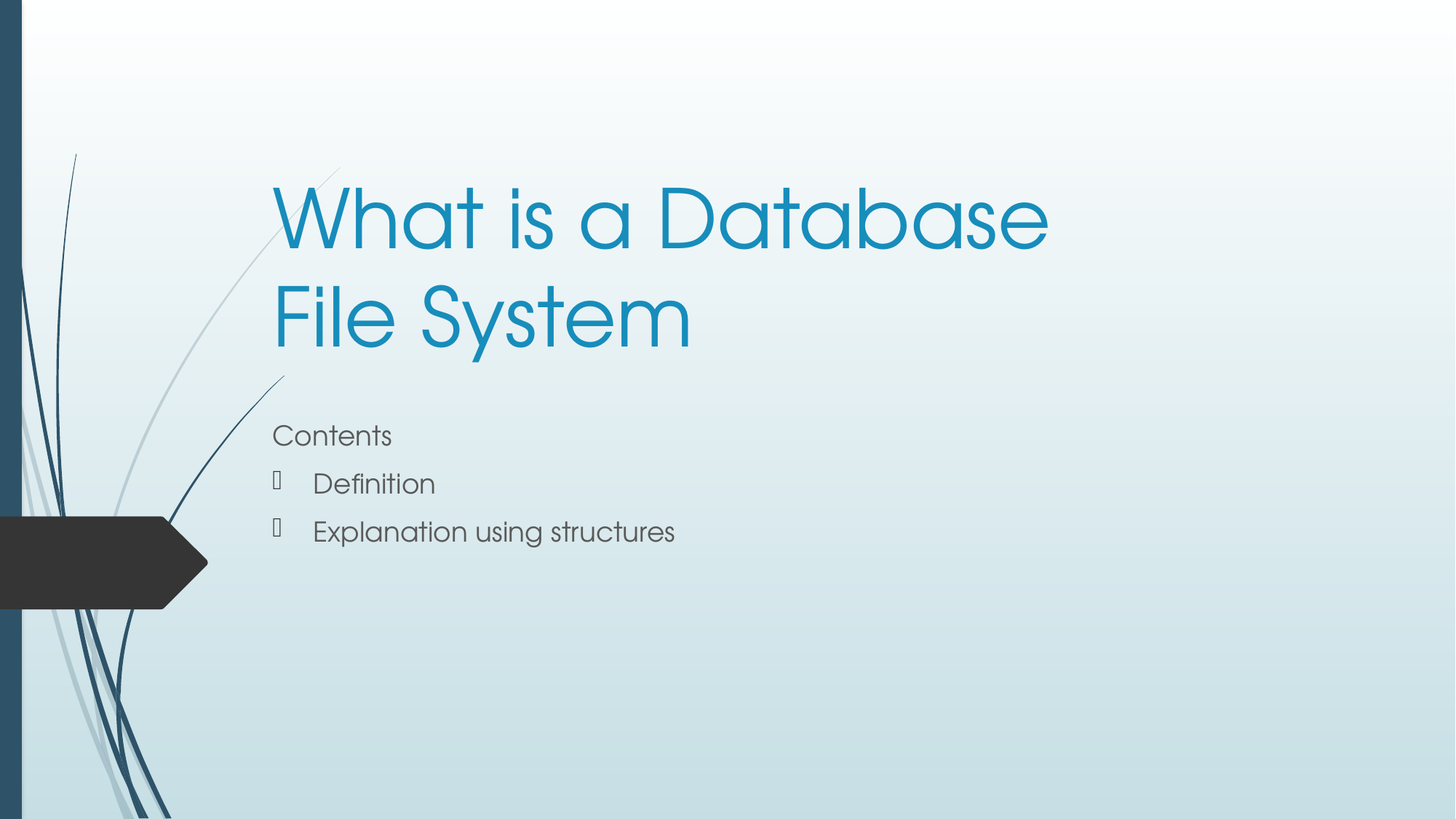

# What is a Database File System
Contents
Definition
Explanation using structures